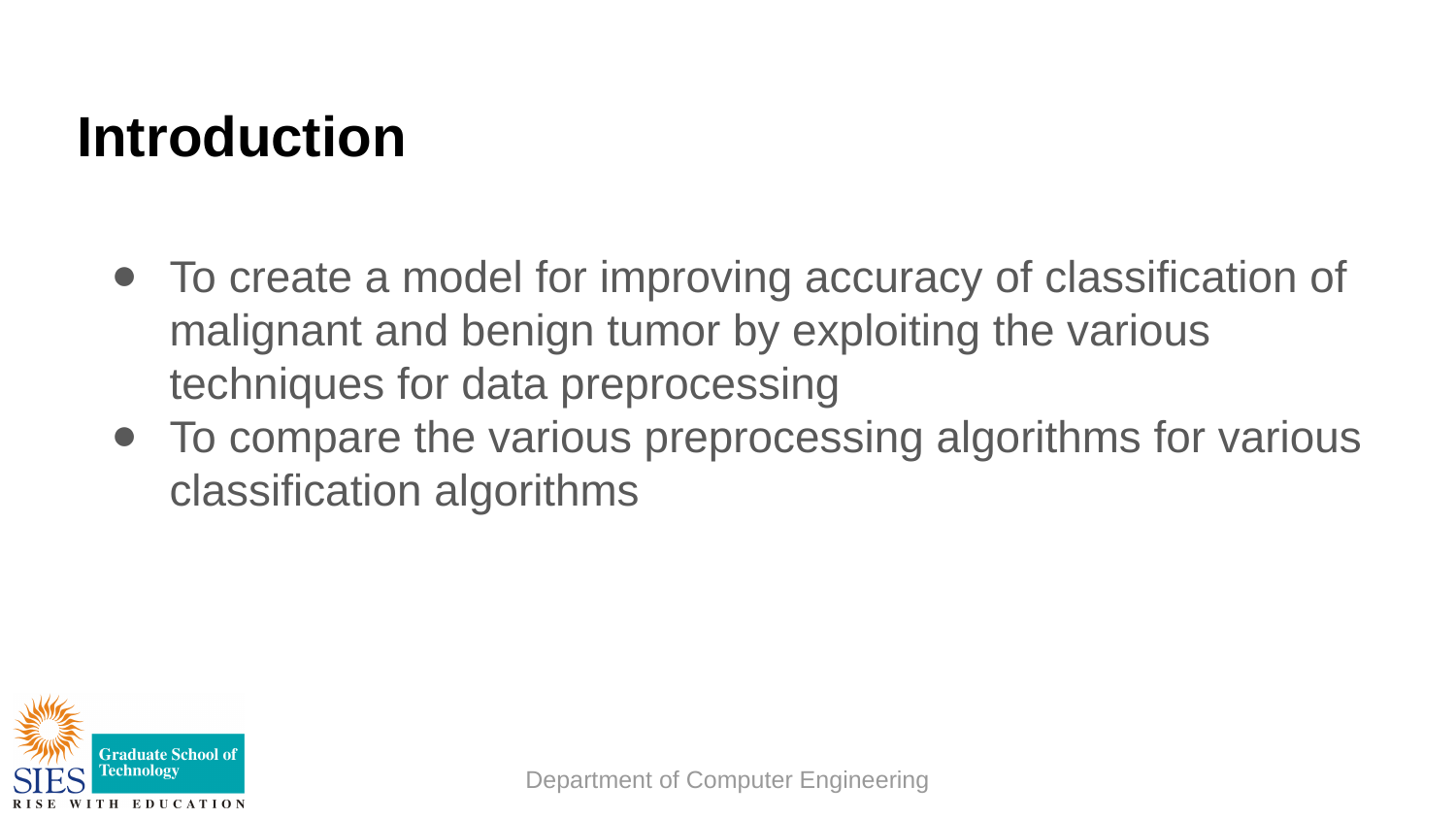

# Introduction
To create a model for improving accuracy of classification of malignant and benign tumor by exploiting the various techniques for data preprocessing
To compare the various preprocessing algorithms for various classification algorithms